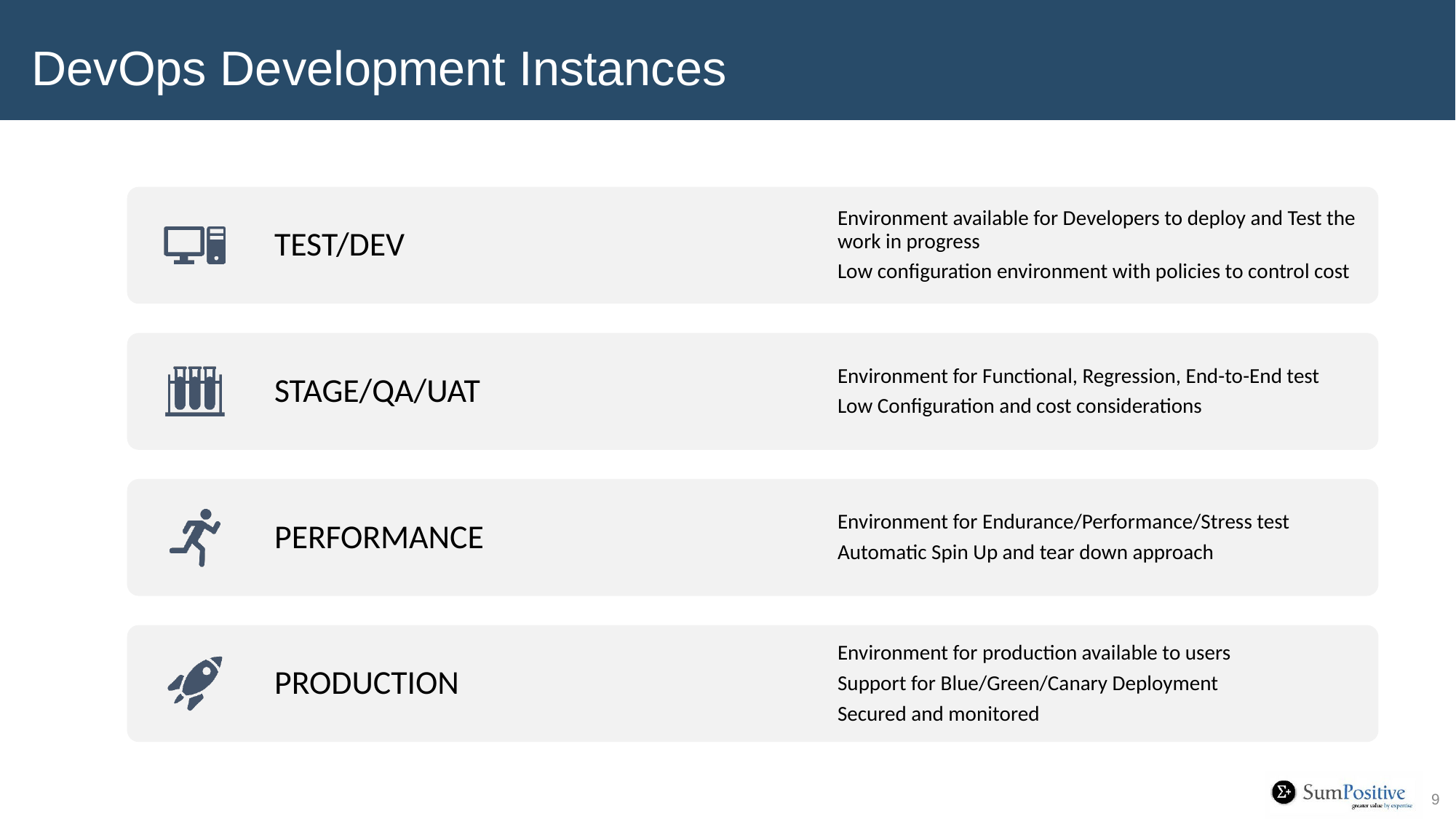

# DevOps Development Instances
TEST/DEV
Environment available for Developers to deploy and Test the work in progress
Low configuration environment with policies to control cost
STAGE/QA/UAT
Environment for Functional, Regression, End-to-End test
Low Configuration and cost considerations
PERFORMANCE
Environment for Endurance/Performance/Stress test
Automatic Spin Up and tear down approach
PRODUCTION
Environment for production available to users
Support for Blue/Green/Canary Deployment
Secured and monitored